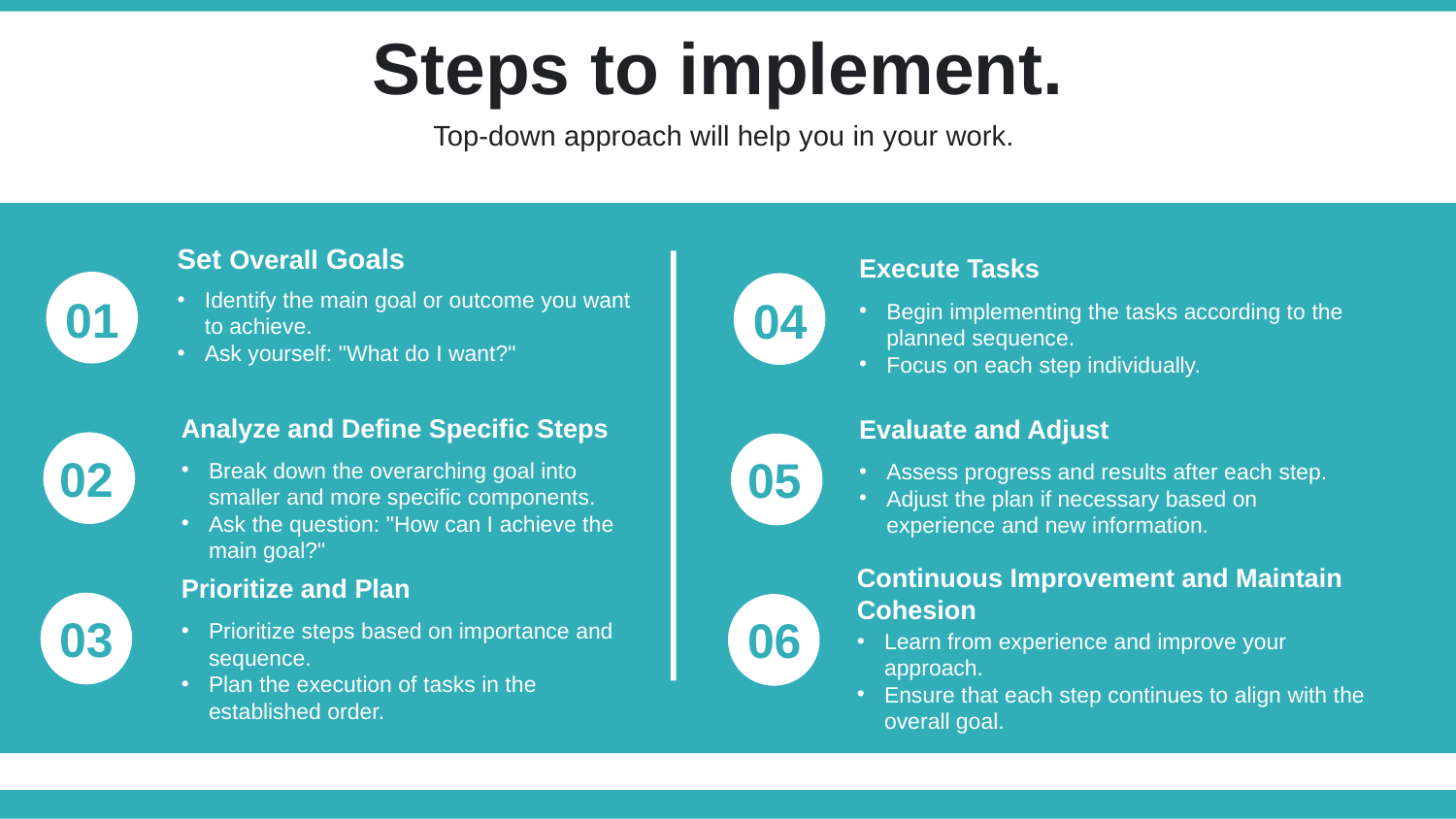

Steps to implement.
Top-down approach will help you in your work.

Set Overall Goals
Identify the main goal or outcome you want to achieve.
Ask yourself: "What do I want?"
Execute Tasks
Begin implementing the tasks according to the
planned sequence.
Focus on each step individually.

01
04
Analyze and Define Specific Steps
Break down the overarching goal into
smaller and more specific components.
Ask the question: "How can I achieve the
main goal?"
Evaluate and Adjust
Assess progress and results after each step.
Adjust the plan if necessary based on
experience and new information.

02
05
Continuous Improvement and Maintain
Cohesion
Learn from experience and improve your
approach.
Ensure that each step continues to align with the overall goal.
Prioritize and Plan
Prioritize steps based on importance and
sequence.
Plan the execution of tasks in the
established order.

03
06